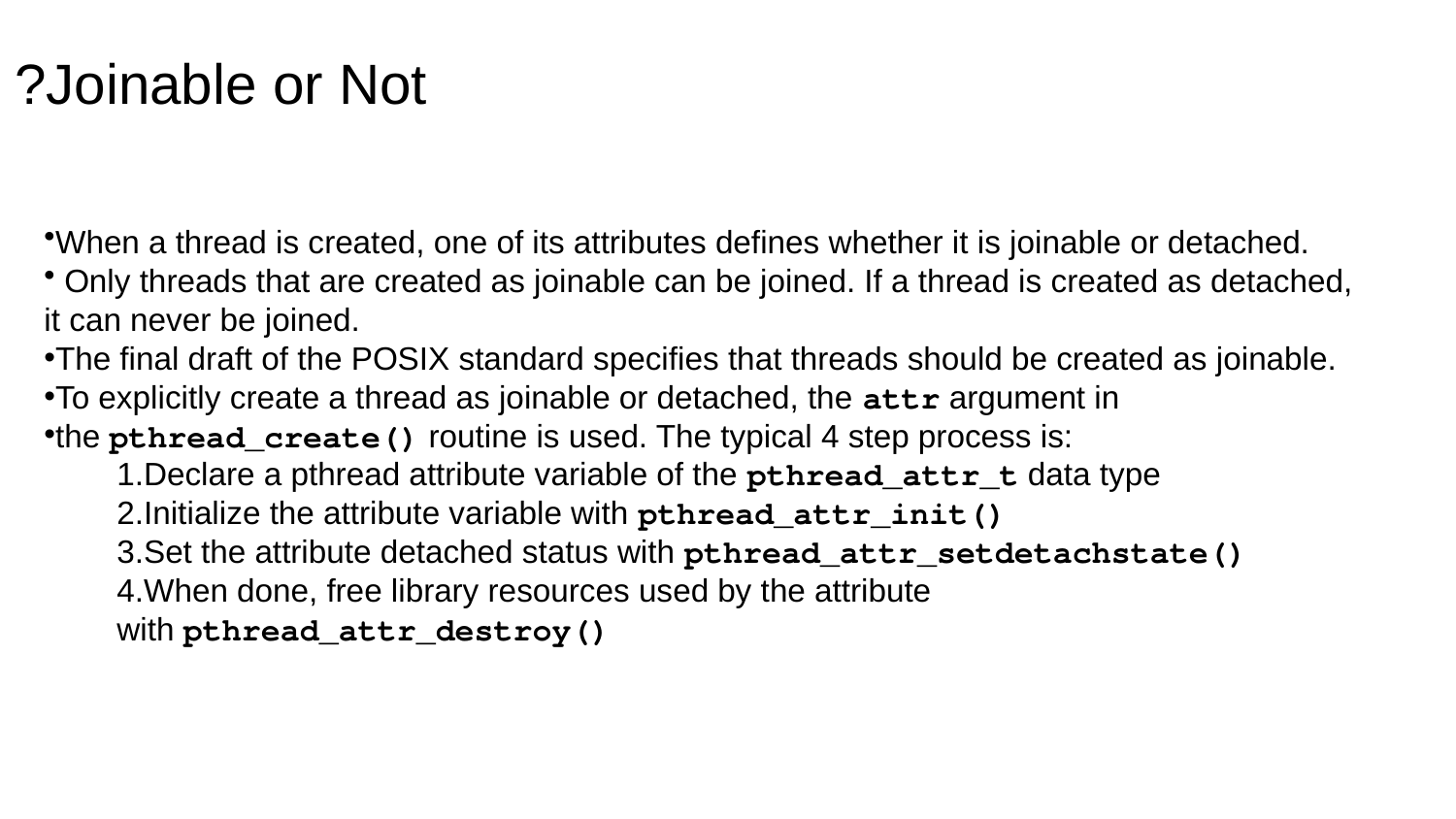

# Joinable or Not?

When a thread is created, one of its attributes defines whether it is joinable or detached.
 Only threads that are created as joinable can be joined. If a thread is created as detached,
it can never be joined.
The final draft of the POSIX standard specifies that threads should be created as joinable.
To explicitly create a thread as joinable or detached, the attr argument in
the pthread_create() routine is used. The typical 4 step process is:
Declare a pthread attribute variable of the pthread_attr_t data type
Initialize the attribute variable with pthread_attr_init()
Set the attribute detached status with pthread_attr_setdetachstate()
When done, free library resources used by the attribute with pthread_attr_destroy()